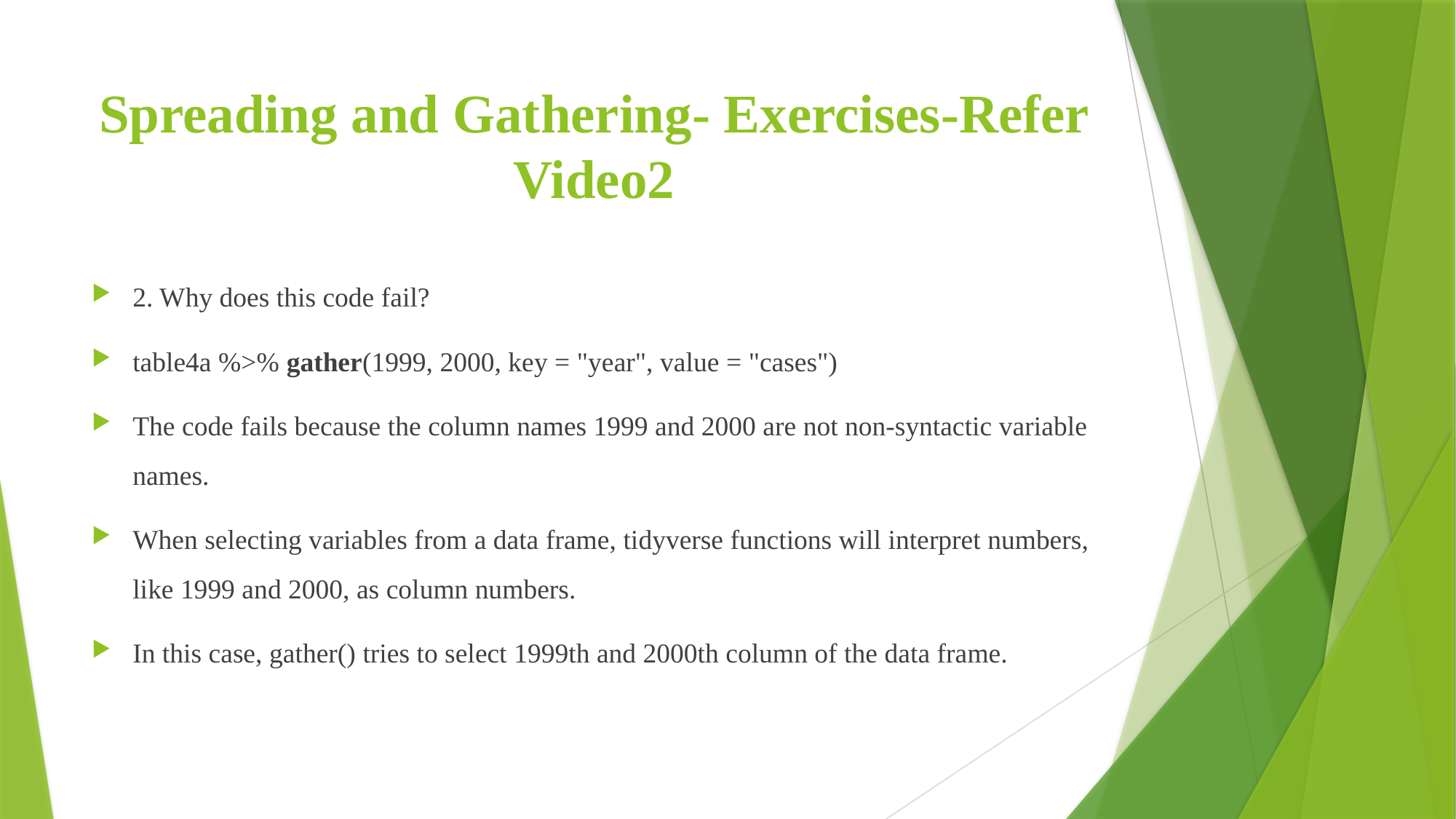

# Spreading and Gathering- Exercises-Refer Video2
2. Why does this code fail?
table4a %>% gather(1999, 2000, key = "year", value = "cases")
The code fails because the column names 1999 and 2000 are not non-syntactic variable names.
When selecting variables from a data frame, tidyverse functions will interpret numbers, like 1999 and 2000, as column numbers.
In this case, gather() tries to select 1999th and 2000th column of the data frame.